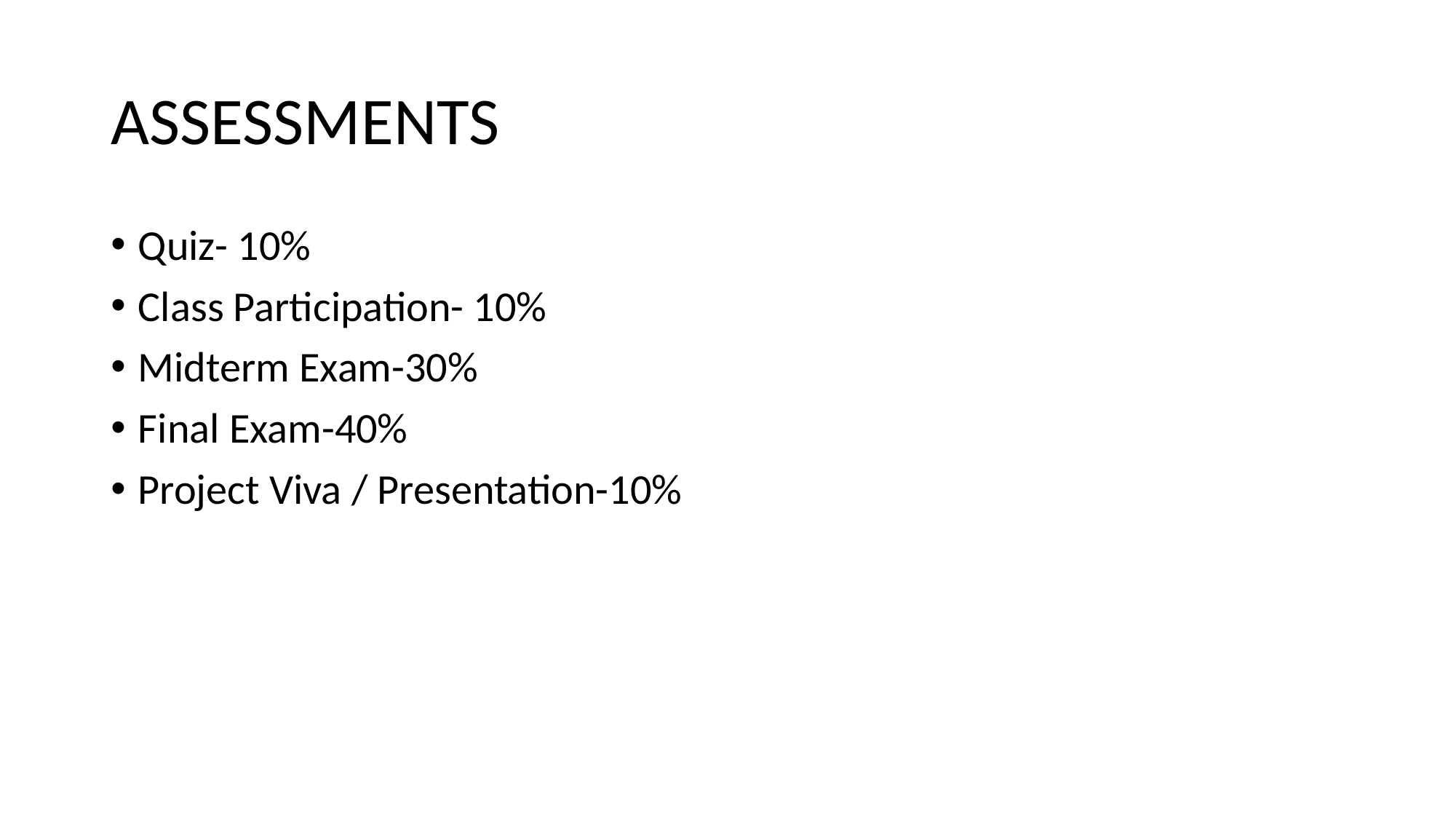

# ASSESSMENTS
Quiz- 10%
Class Participation- 10%
Midterm Exam-30%
Final Exam-40%
Project Viva / Presentation-10%